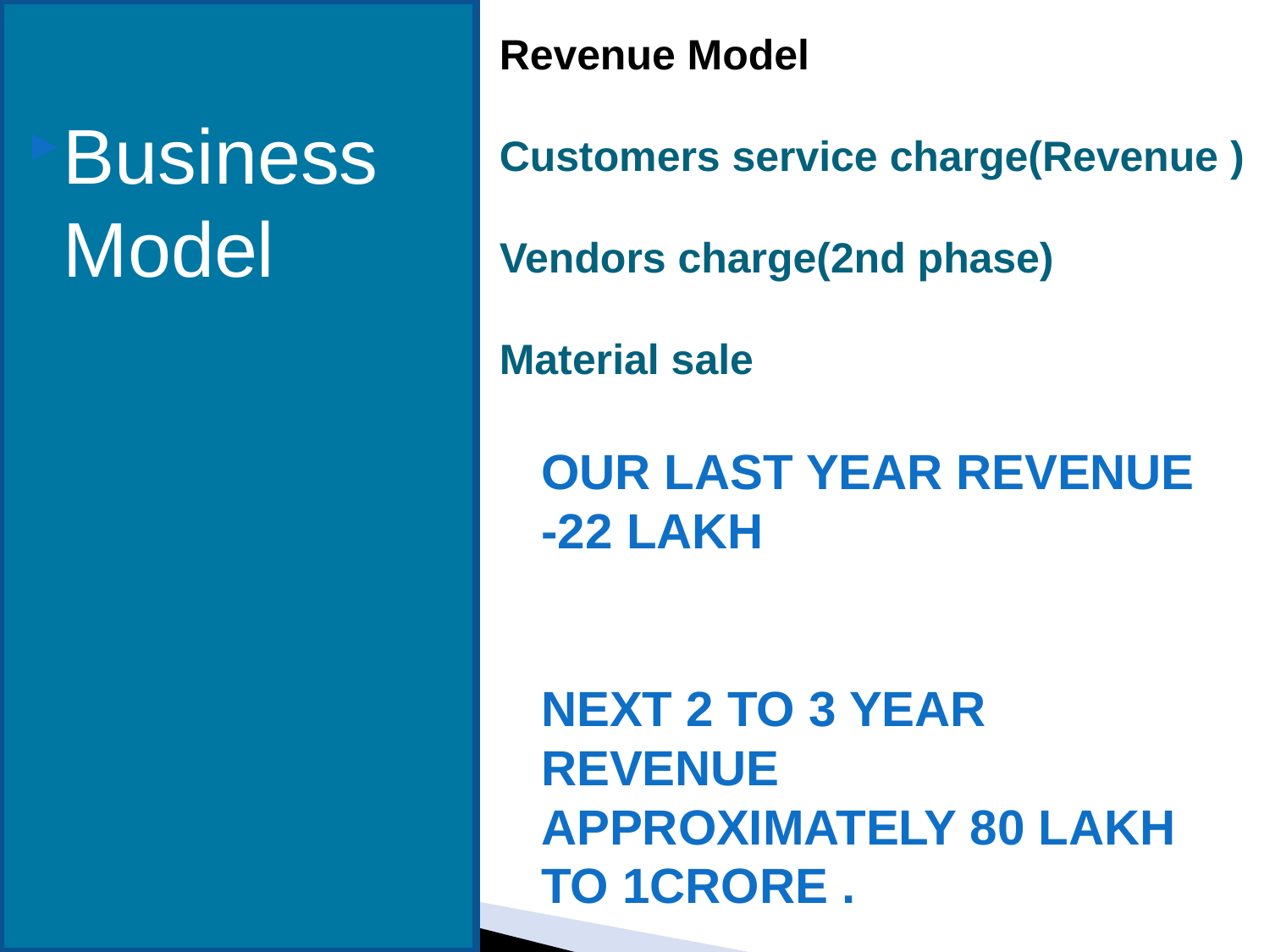

Business Model
Revenue Model

Customers service charge(Revenue )

Vendors charge(2nd phase)

Material sale
OUR LAST YEAR REVENUE -22 LAKH

NEXT 2 TO 3 YEAR REVENUE APPROXIMATELY 80 LAKH TO 1CRORE .